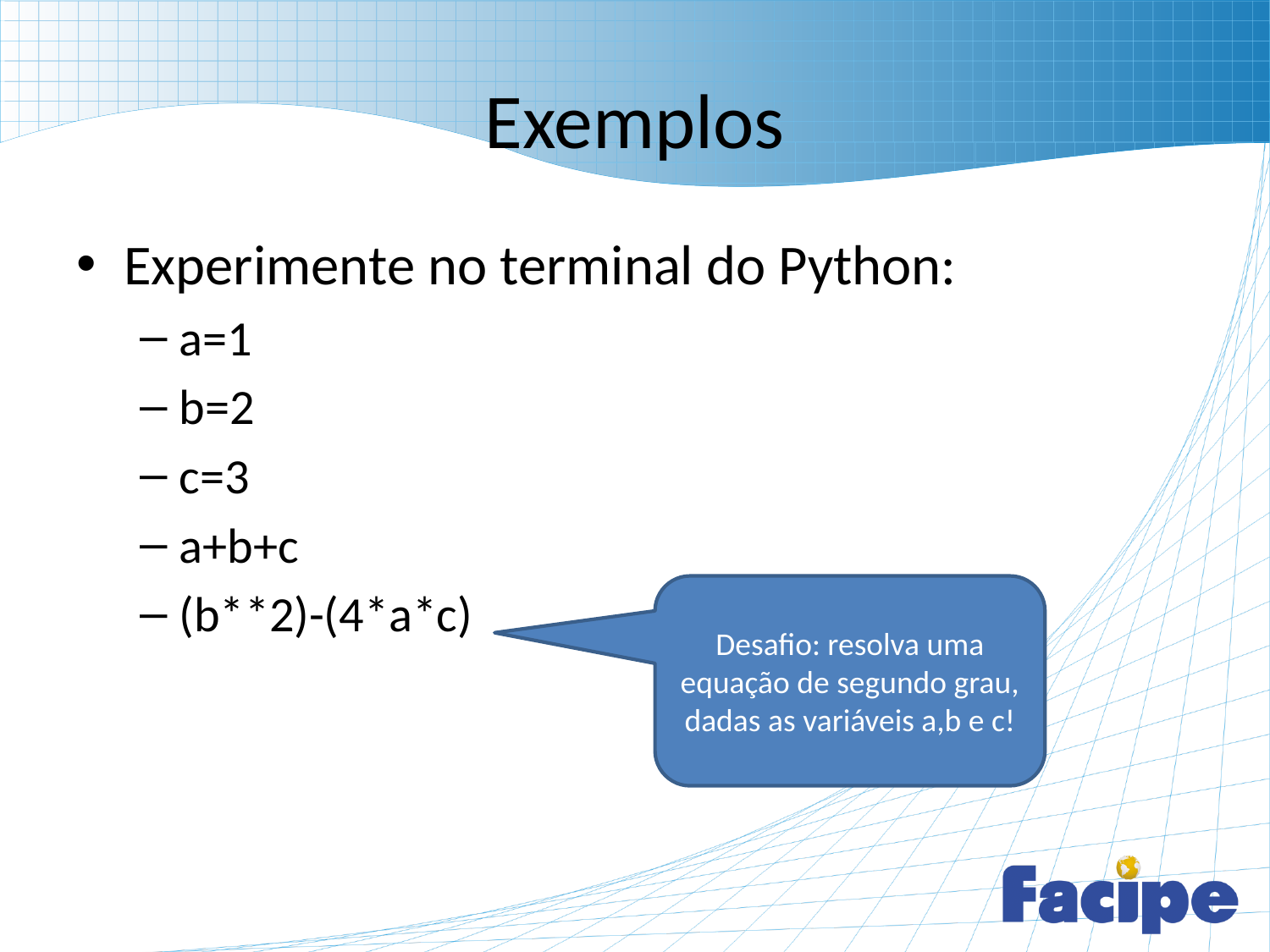

# Exemplos
Experimente no terminal do Python:
a=1
b=2
c=3
a+b+c
(b**2)-(4*a*c)

Desafio: resolva uma equação de segundo grau, dadas as variáveis a,b e c!